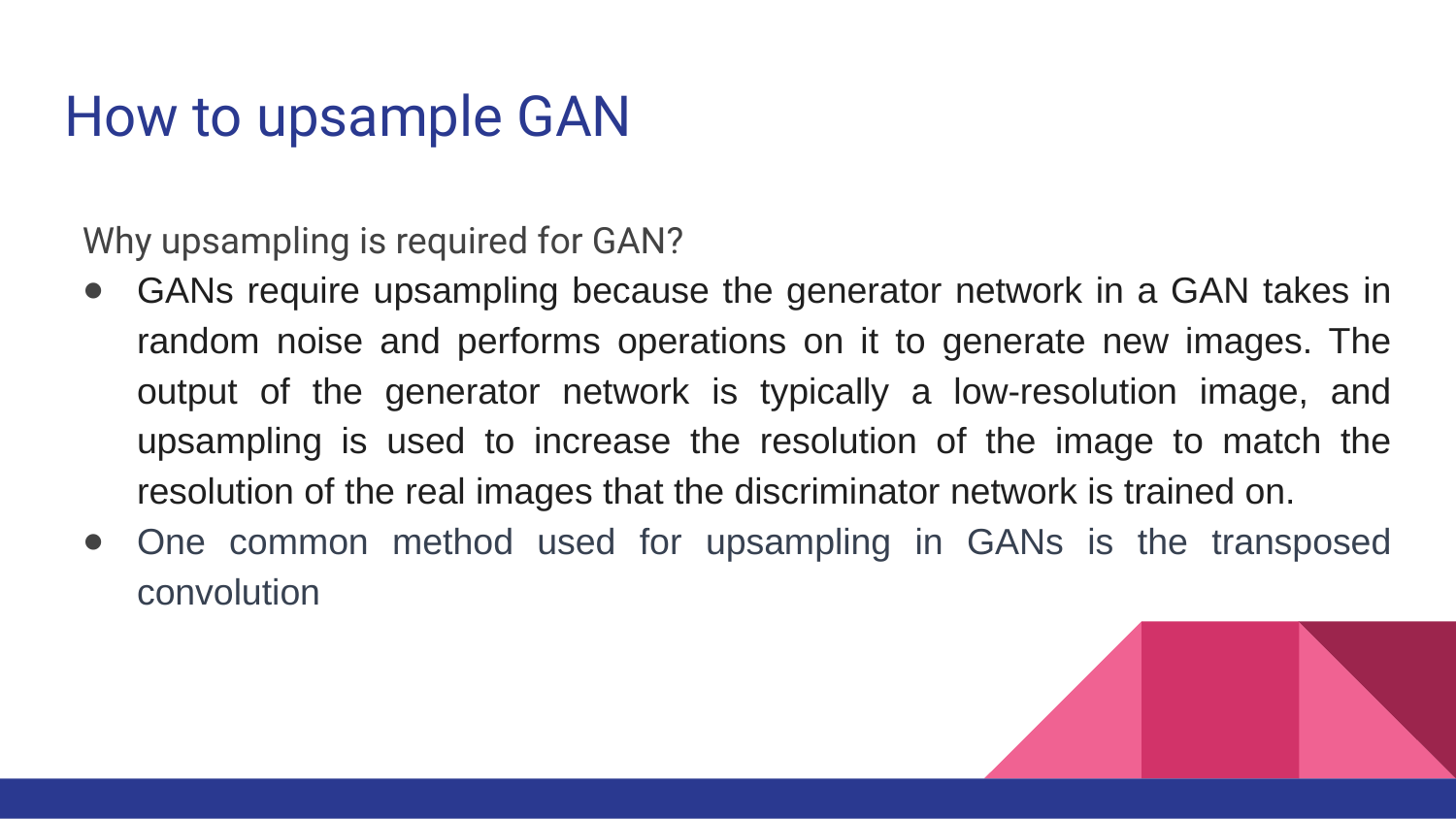

# How to upsample GAN
Why upsampling is required for GAN?
GANs require upsampling because the generator network in a GAN takes in random noise and performs operations on it to generate new images. The output of the generator network is typically a low-resolution image, and upsampling is used to increase the resolution of the image to match the resolution of the real images that the discriminator network is trained on.
One common method used for upsampling in GANs is the transposed convolution